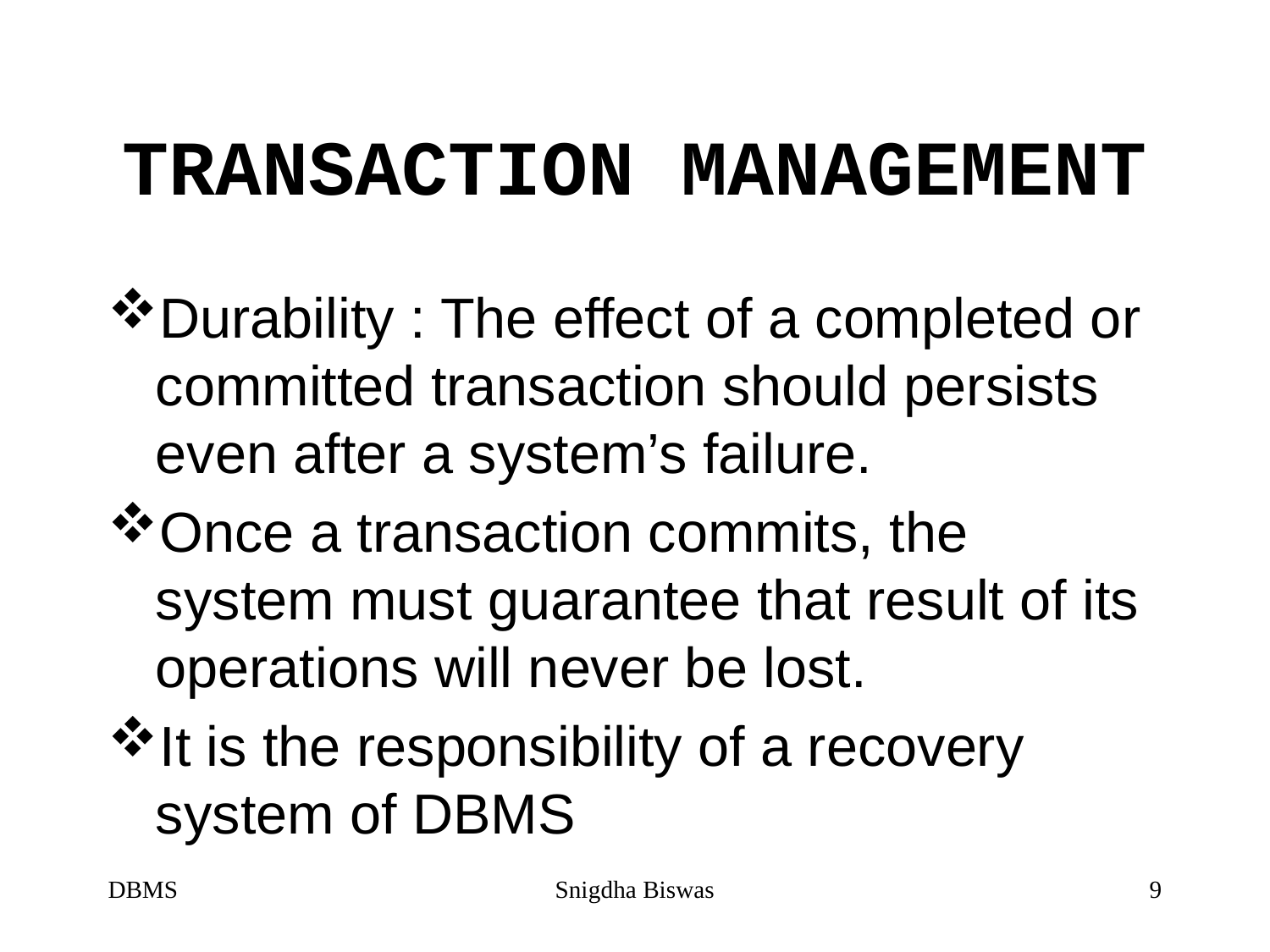

# TRANSACTION MANAGEMENT
Durability : The effect of a completed or committed transaction should persists even after a system’s failure.
Once a transaction commits, the system must guarantee that result of its operations will never be lost.
It is the responsibility of a recovery system of DBMS
DBMS
Snigdha Biswas
9